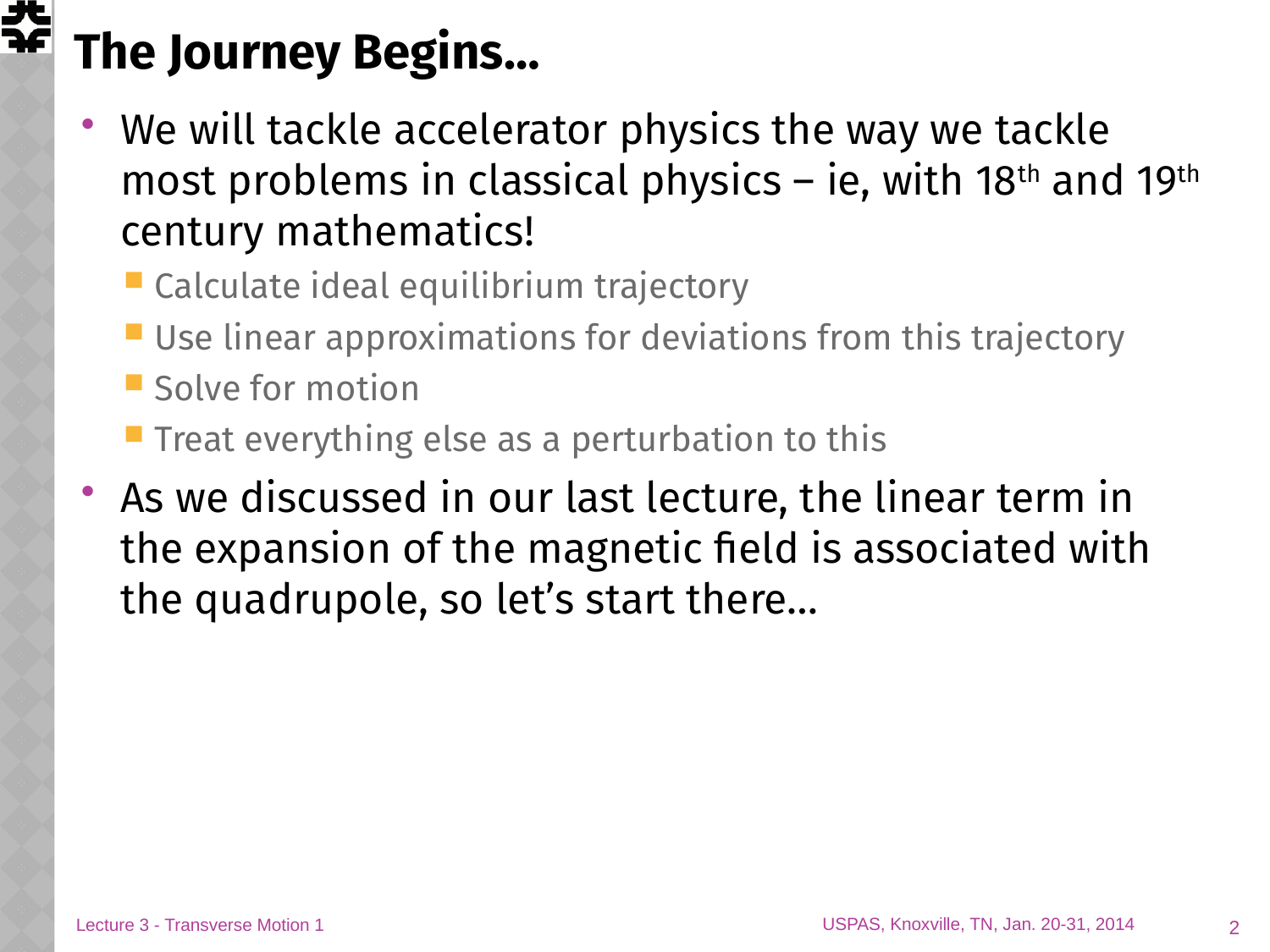

# The Journey Begins…
We will tackle accelerator physics the way we tackle most problems in classical physics – ie, with 18th and 19th century mathematics!
Calculate ideal equilibrium trajectory
Use linear approximations for deviations from this trajectory
Solve for motion
Treat everything else as a perturbation to this
As we discussed in our last lecture, the linear term in the expansion of the magnetic field is associated with the quadrupole, so let’s start there…
2
Lecture 3 - Transverse Motion 1
USPAS, Knoxville, TN, Jan. 20-31, 2014